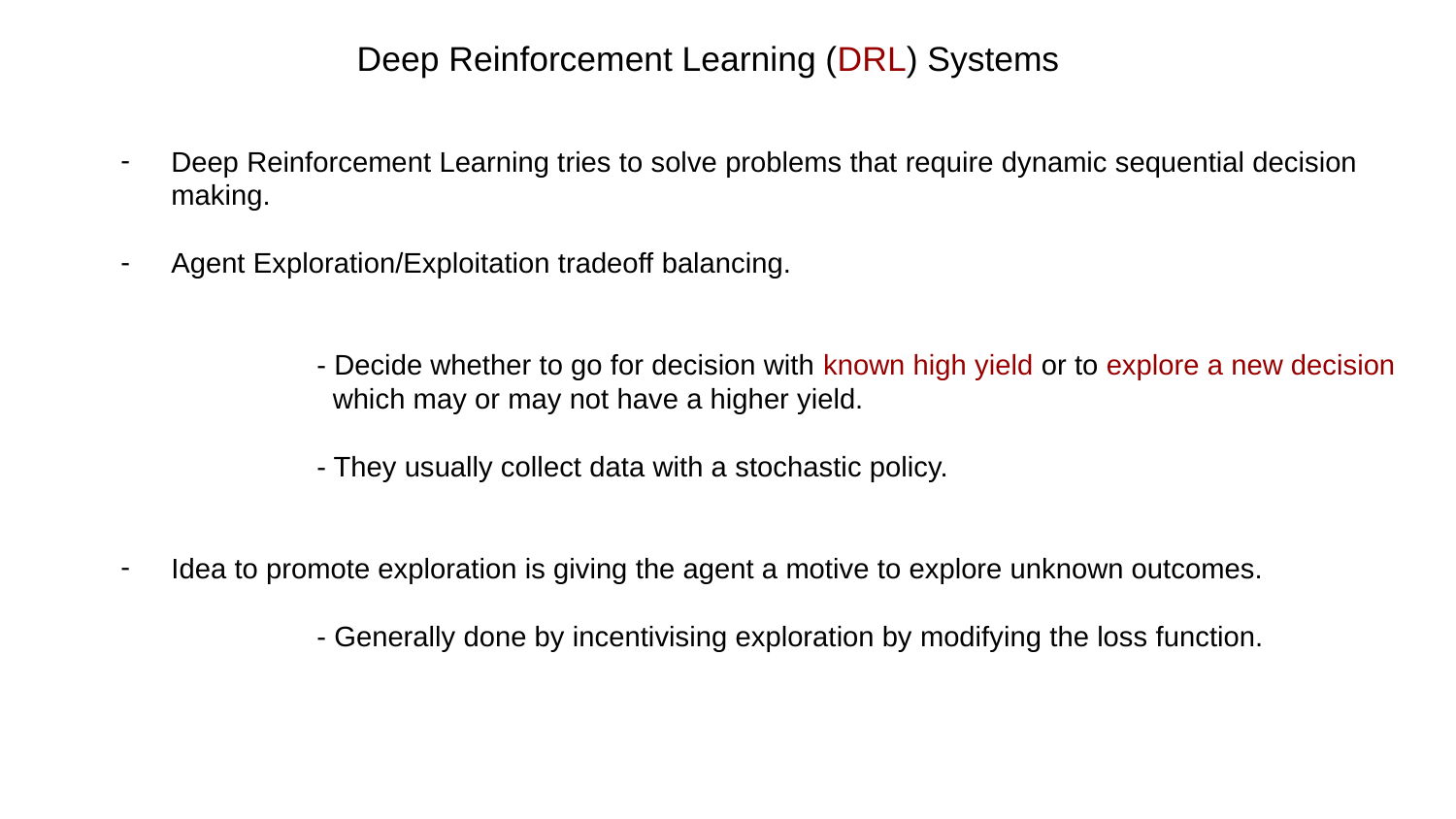

Deep Reinforcement Learning (DRL) Systems
Deep Reinforcement Learning tries to solve problems that require dynamic sequential decision making.

Agent Exploration/Exploitation tradeoff balancing.

	- Decide whether to go for decision with known high yield or to explore a new decision 	  which may or may not have a higher yield.

	- They usually collect data with a stochastic policy.

Idea to promote exploration is giving the agent a motive to explore unknown outcomes.

	- Generally done by incentivising exploration by modifying the loss function.